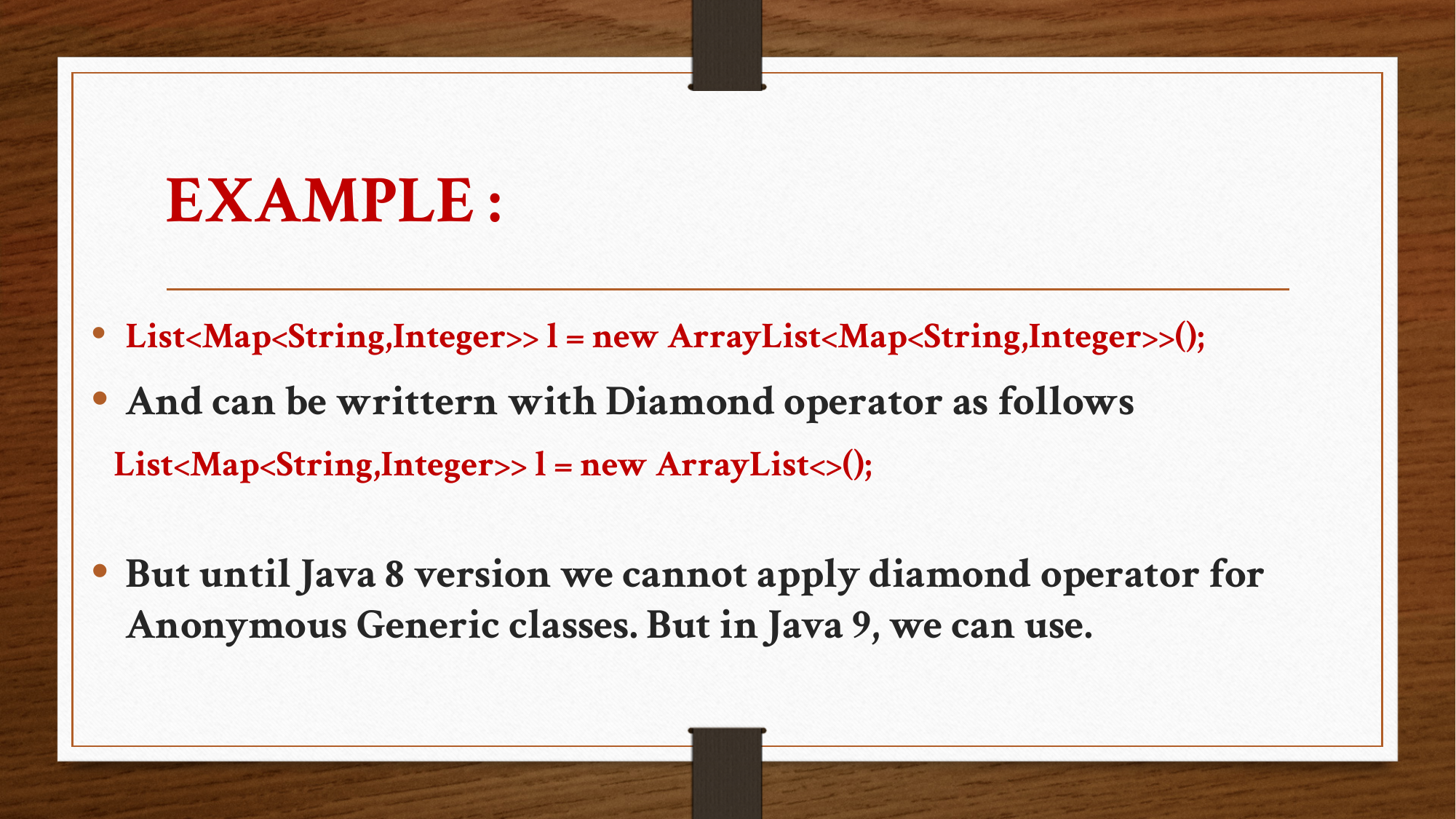

# EXAMPLE :
List<Map<String,Integer>> l = new ArrayList<Map<String,Integer>>();
And can be writtern with Diamond operator as follows
   List<Map<String,Integer>> l = new ArrayList<>();
But until Java 8 version we cannot apply diamond operator for Anonymous Generic classes. But in Java 9, we can use.